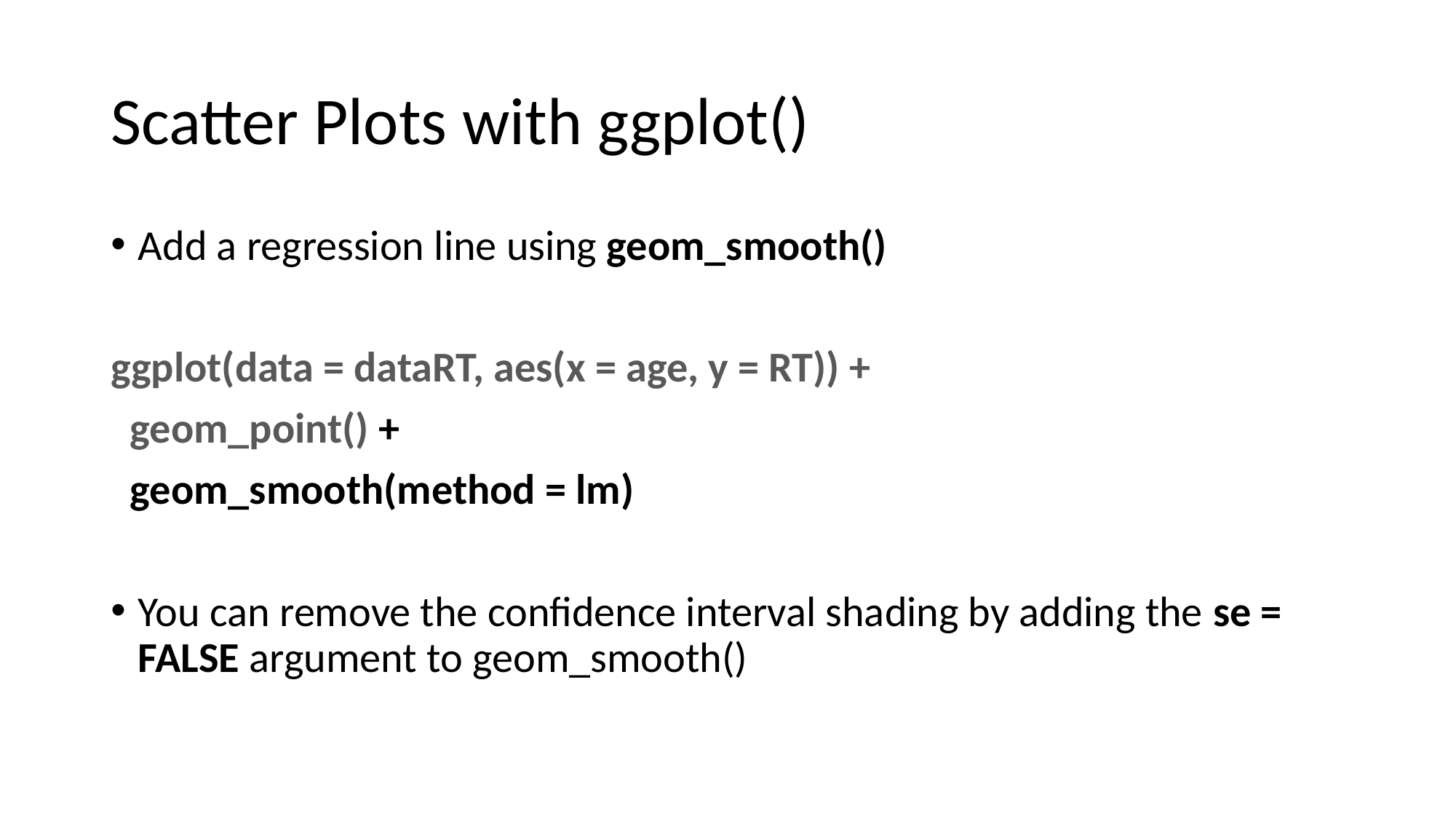

# Scatter Plots with ggplot()
Add a regression line using geom_smooth()

ggplot(data = dataRT, aes(x = age, y = RT)) +
  geom_point() +
  geom_smooth(method = lm)

You can remove the confidence interval shading by adding the se = FALSE argument to geom_smooth()